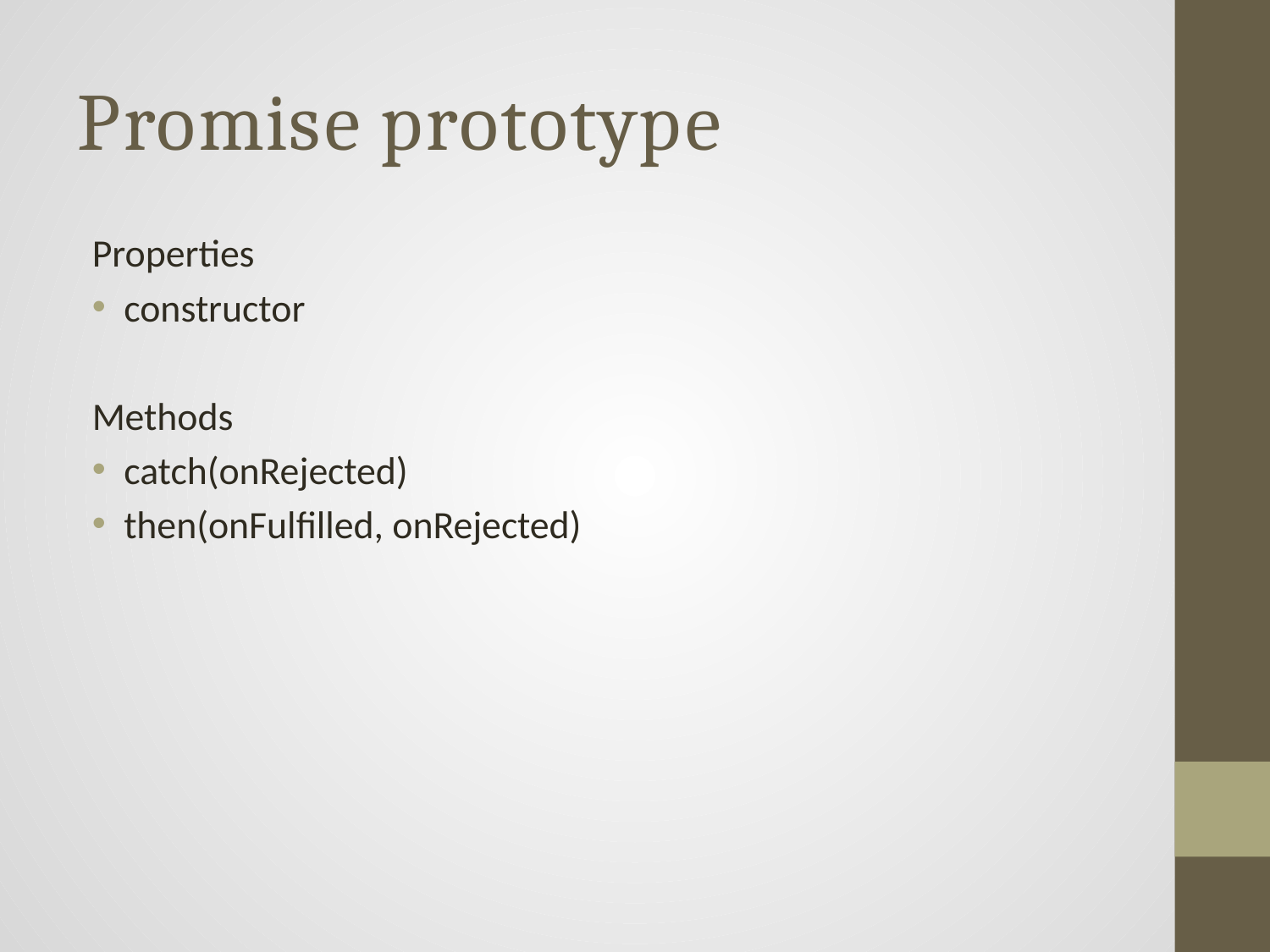

# Promise prototype
Properties
constructor

Methods
catch(onRejected)
then(onFulfilled, onRejected)